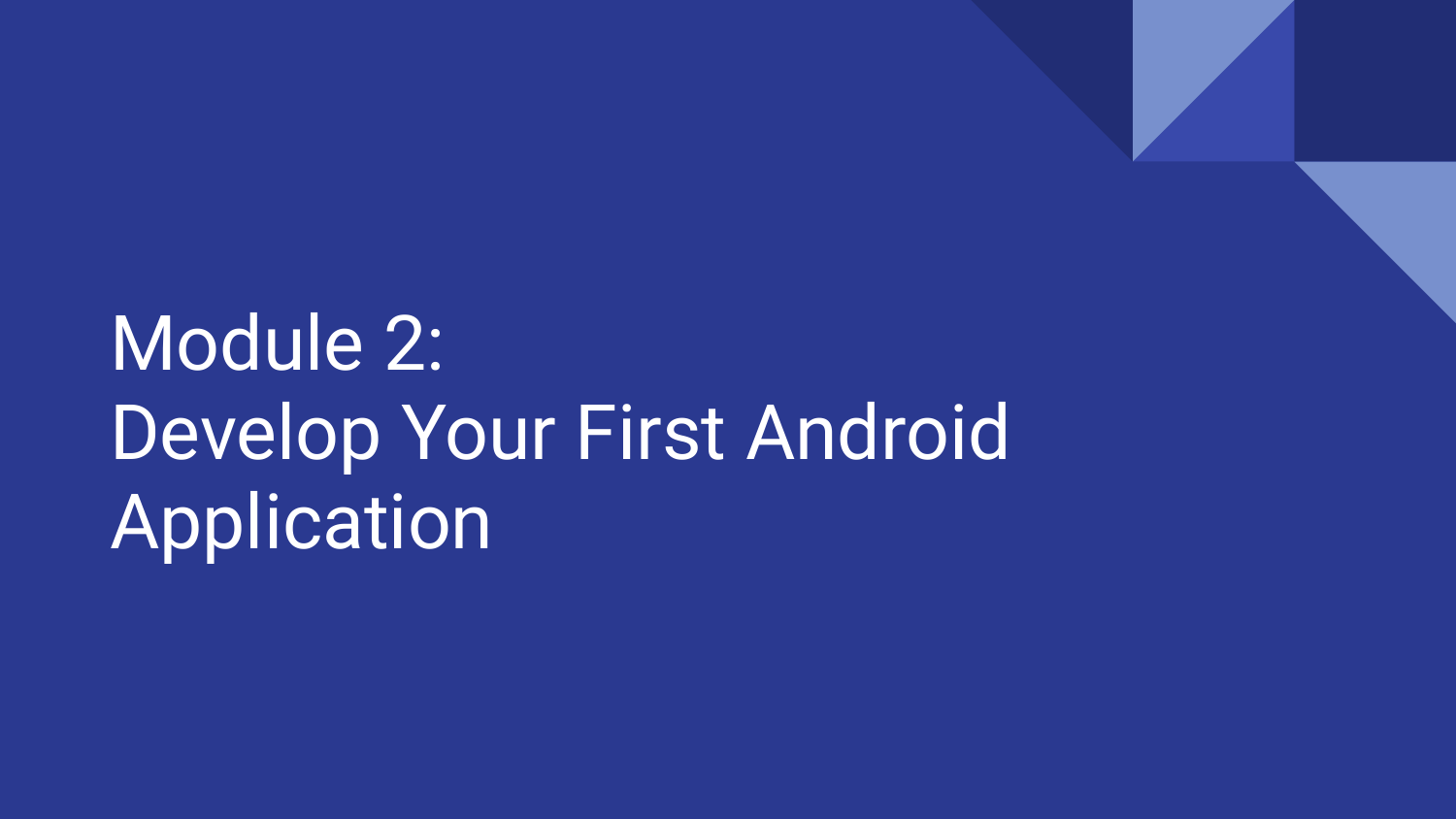

# Module 2:
Develop Your First Android Application